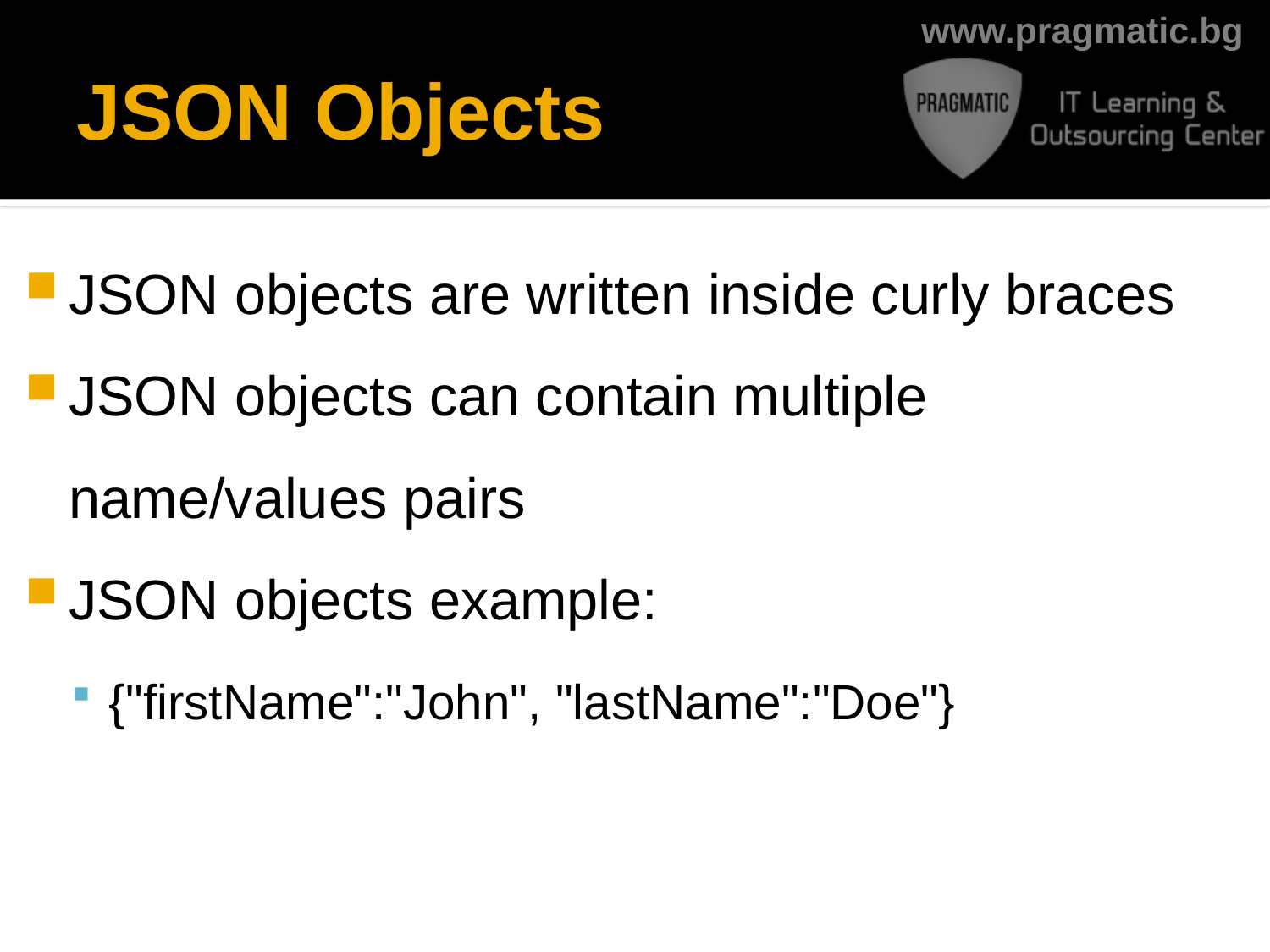

# JSON Objects
JSON objects are written inside curly braces
JSON objects can contain multiple name/values pairs
JSON objects example:
{"firstName":"John", "lastName":"Doe"}